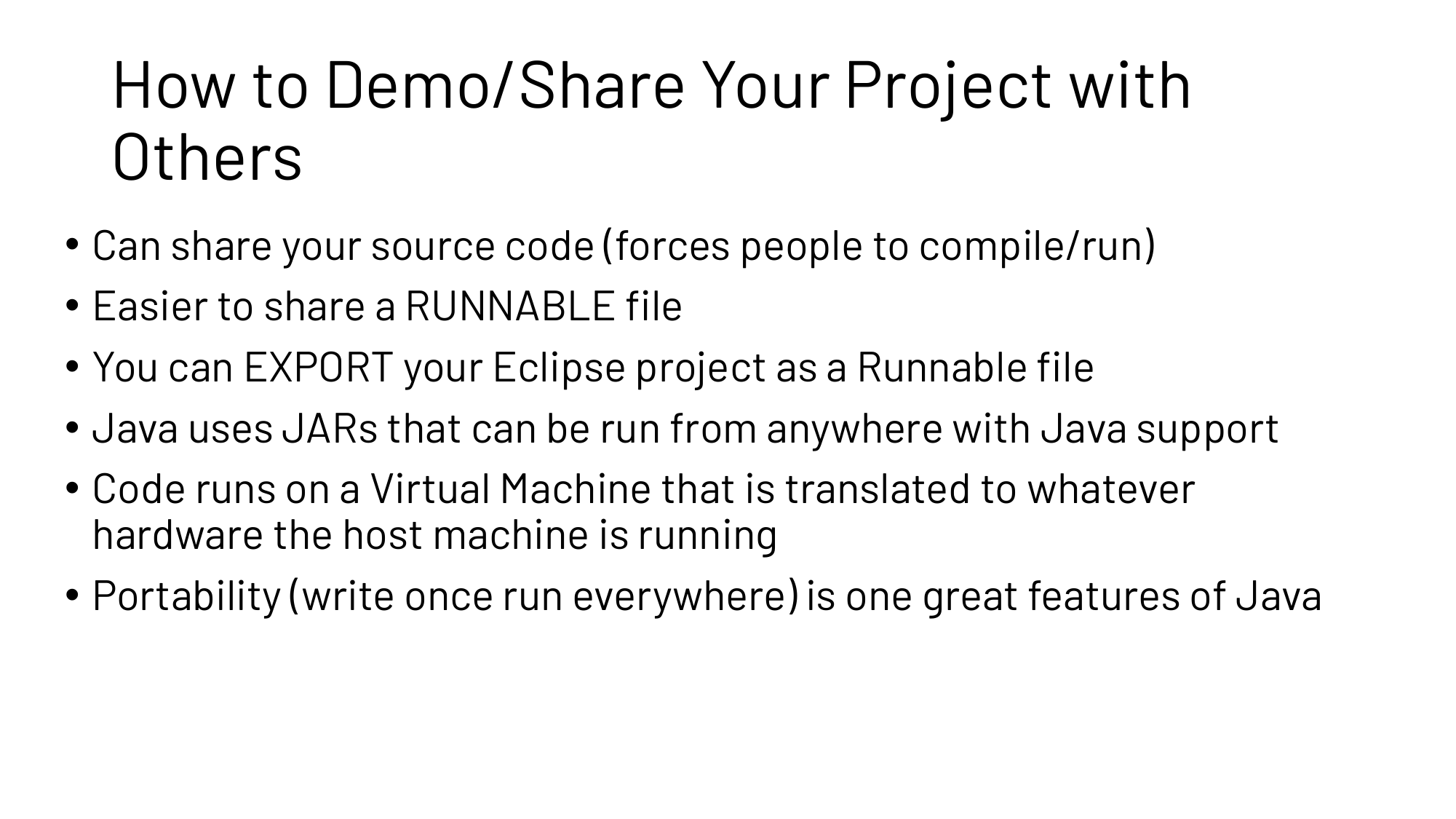

# How to Demo/Share Your Project with Others
Can share your source code (forces people to compile/run)
Easier to share a RUNNABLE file
You can EXPORT your Eclipse project as a Runnable file
Java uses JARs that can be run from anywhere with Java support
Code runs on a Virtual Machine that is translated to whatever hardware the host machine is running
Portability (write once run everywhere) is one great features of Java